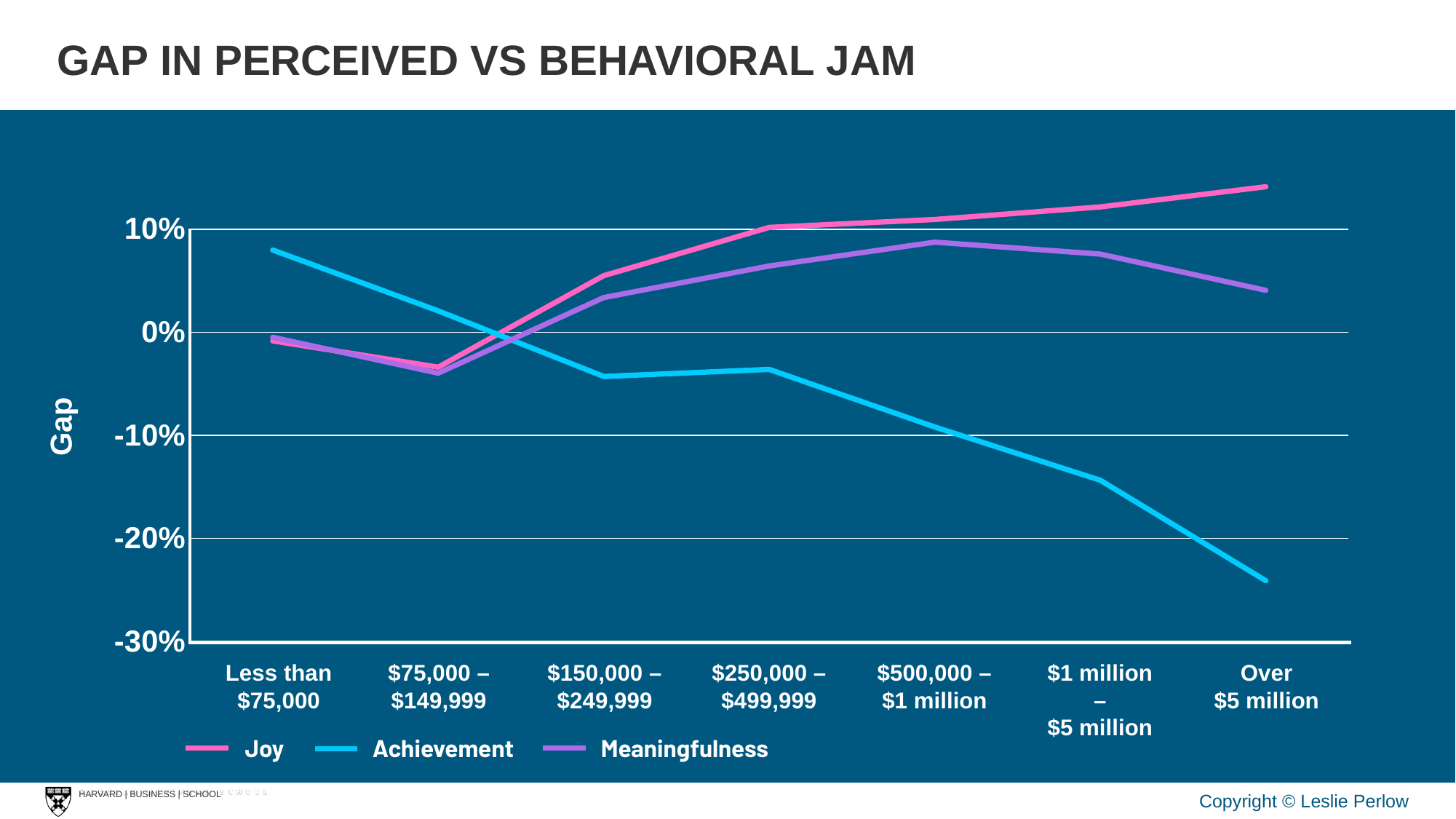

GAP IN PERCEIVED VS BEHAVIORAL JAM

### Chart

| Category | Joy | Achievement | Meaningfulness |
|---|---|---|---|
| Less than $75,000 | -0.00832953667018179 | 0.0798339772477361 | -0.00481003946897163 |
| $75,000 - $149,999 | -0.033814149580932 | 0.020769833433669 | -0.0396404814357672 |
| $150,000 - $249,999 | 0.0549677636338974 | -0.0428789263576654 | 0.0337051362233053 |
| $250,000 - $499,999 | 0.101767451212104 | -0.0359755208080457 | 0.0643536318452489 |
| $500,000 - $1 million | 0.109444785668683 | -0.0918675628470115 | 0.0874518815527577 |
| $1 million - $5 million | 0.121639149478843 | -0.14352963965598 | 0.0758848337877381 |
| Over $5 million | 0.141201600979242 | -0.241059067452473 | 0.04069671127986 |
Gap
Less than
$75,000
$75,000 –
$149,999
$150,000 –
$249,999
$250,000 –
$499,999
$500,000 –
$1 million
$1 million –
$5 million
Over
$5 million
Meaningfulness
Achievement
Joy